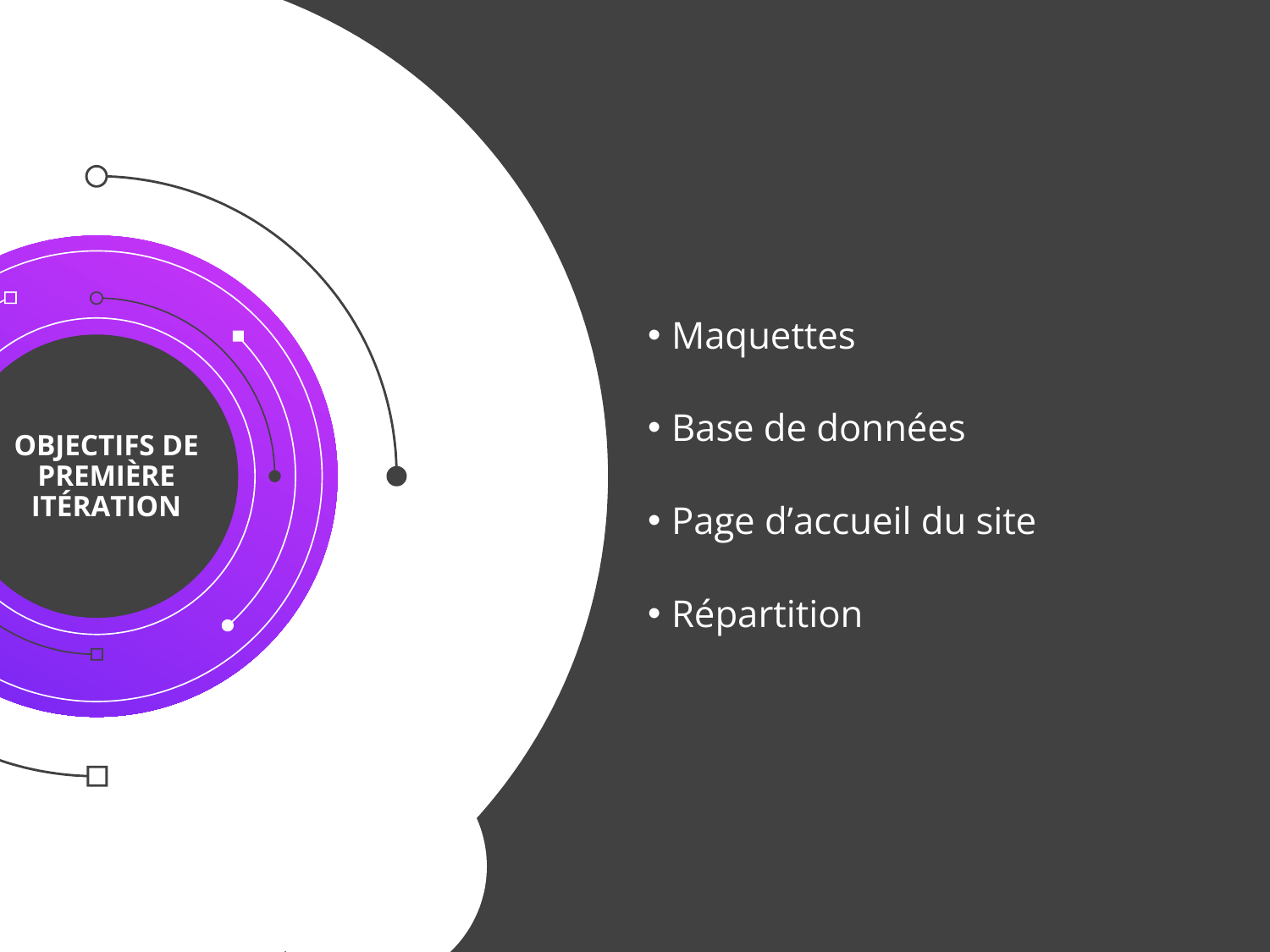

Maquettes
Base de données
Page d’accueil du site
Répartition
# Objectifs de première itération